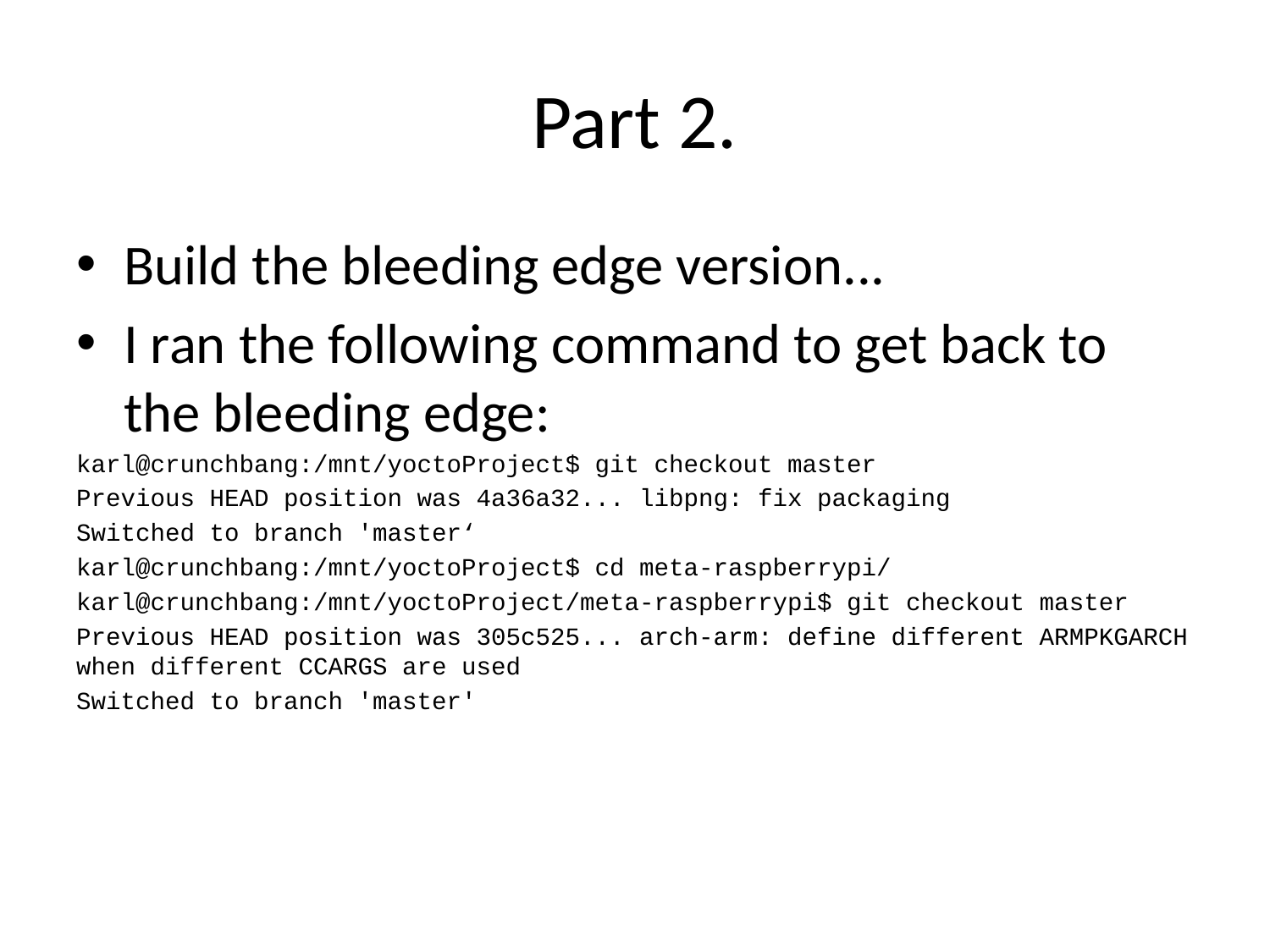

# Part 2.
Build the bleeding edge version...
I ran the following command to get back to the bleeding edge:
karl@crunchbang:/mnt/yoctoProject$ git checkout master
Previous HEAD position was 4a36a32... libpng: fix packaging
Switched to branch 'master‘
karl@crunchbang:/mnt/yoctoProject$ cd meta-raspberrypi/
karl@crunchbang:/mnt/yoctoProject/meta-raspberrypi$ git checkout master
Previous HEAD position was 305c525... arch-arm: define different ARMPKGARCH when different CCARGS are used
Switched to branch 'master'